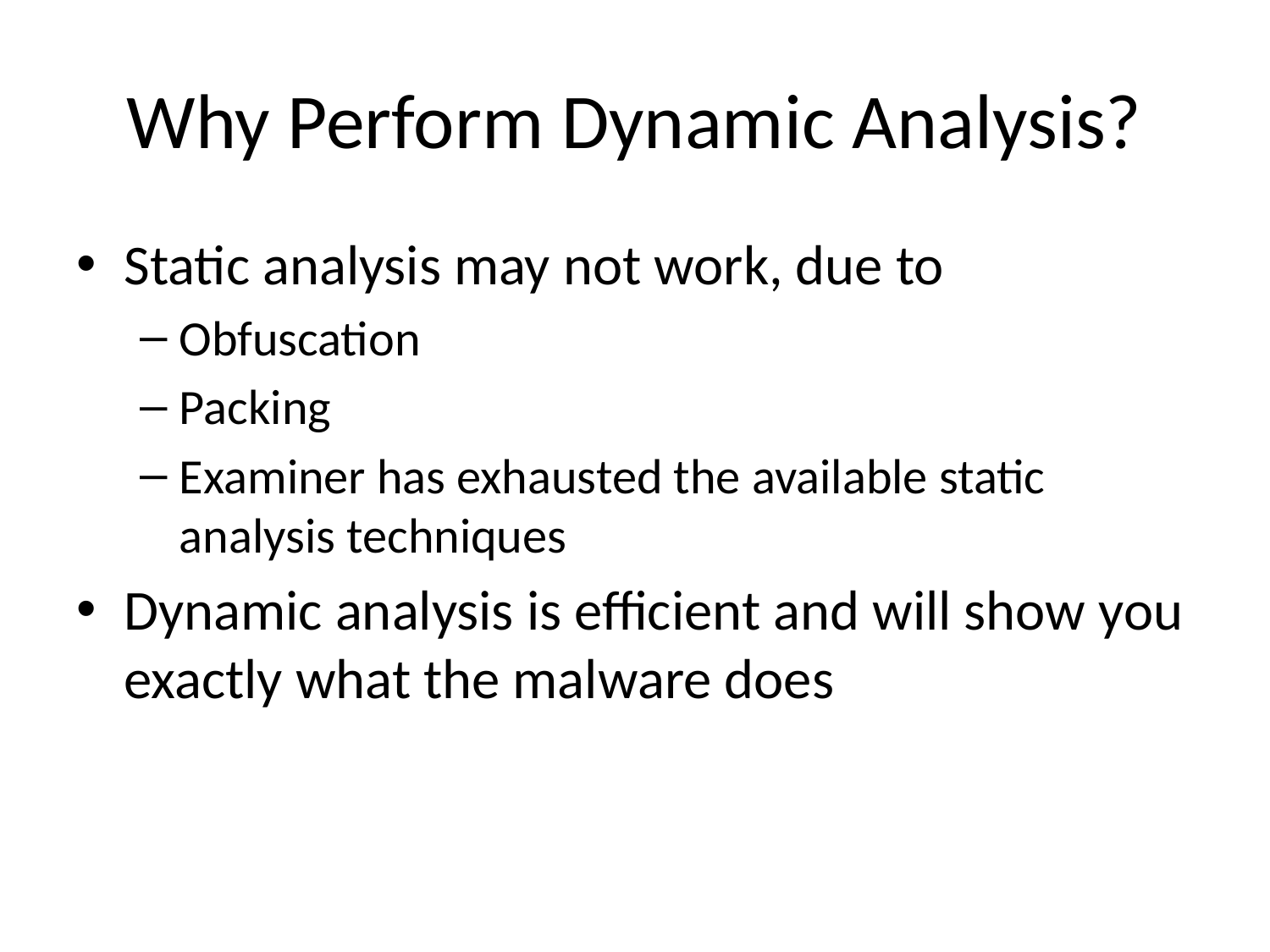

# Why Perform Dynamic Analysis?
Static analysis may not work, due to
Obfuscation
Packing
Examiner has exhausted the available static analysis techniques
Dynamic analysis is efficient and will show you exactly what the malware does